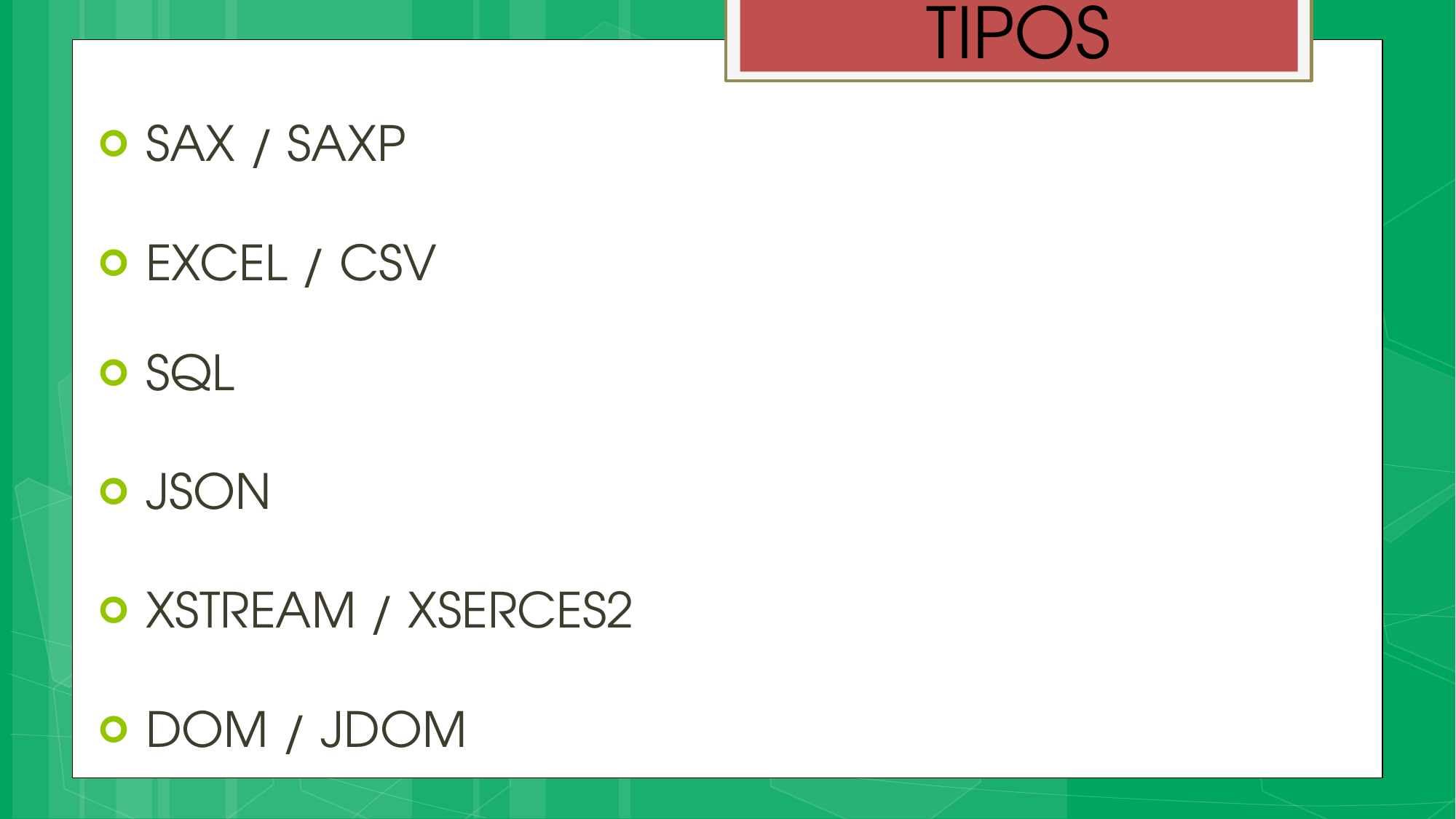

TIPOS
 SAX / SAXP

 EXCEL / CSV

 SQL

 JSON

 XSTREAM / XSERCES2

 DOM / JDOM